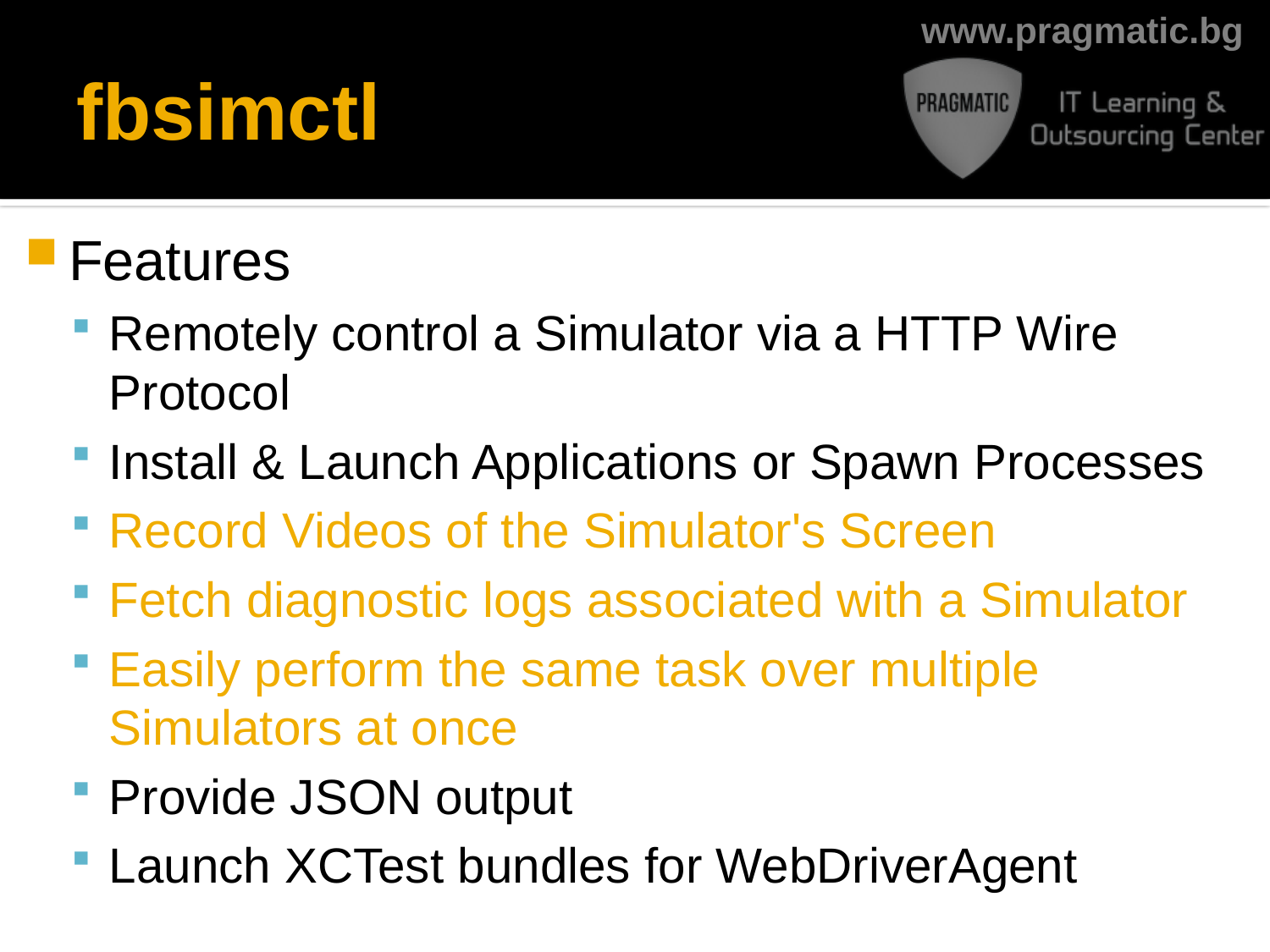

# fbsimctl
Features
Remotely control a Simulator via a HTTP Wire Protocol
Install & Launch Applications or Spawn Processes
Record Videos of the Simulator's Screen
Fetch diagnostic logs associated with a Simulator
Easily perform the same task over multiple Simulators at once
Provide JSON output
Launch XCTest bundles for WebDriverAgent